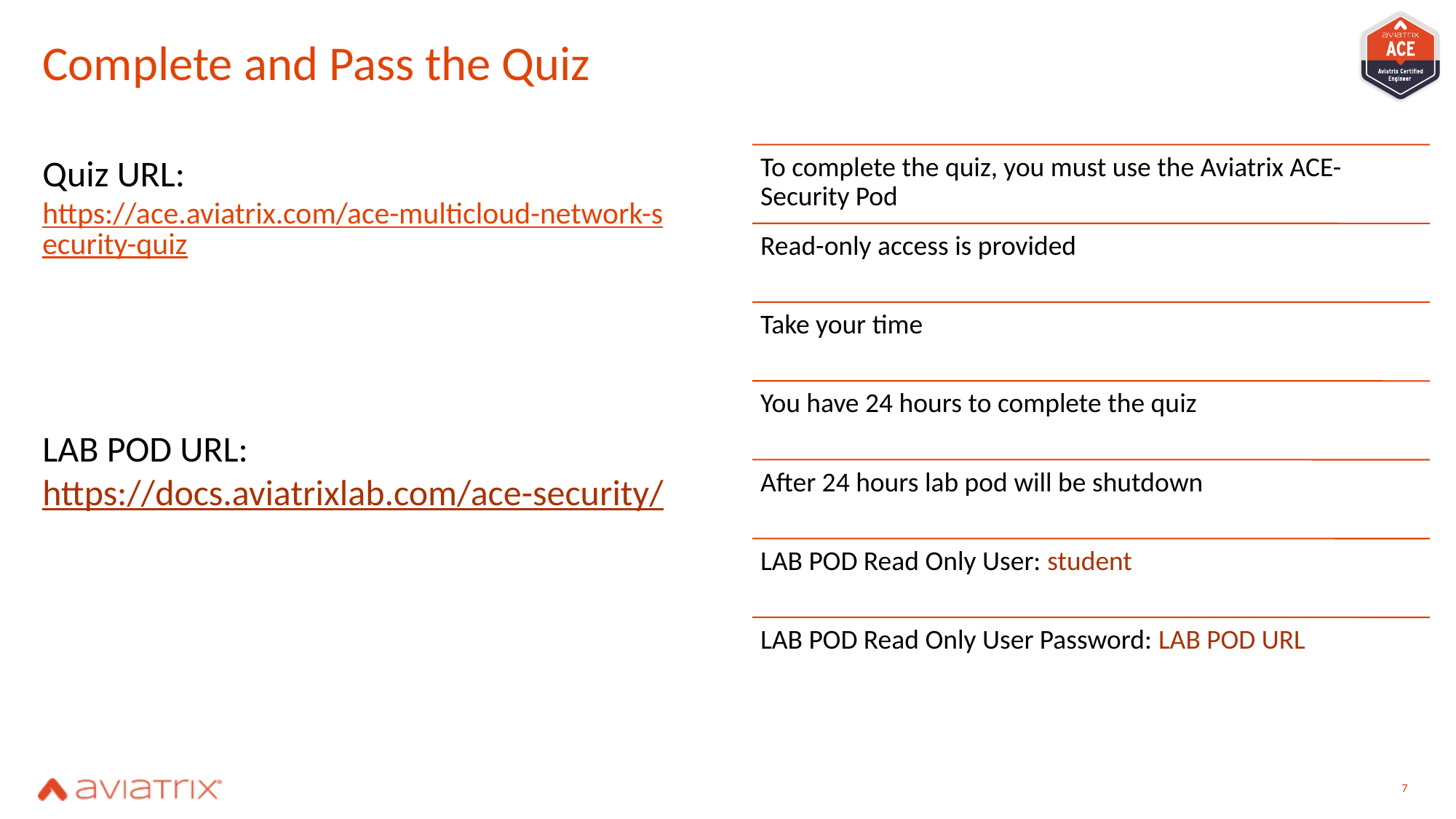

# Complete and Pass the Quiz
To complete the quiz, you must use the Aviatrix ACE-Security Pod
Read-only access is provided
Take your time
You have 24 hours to complete the quiz
After 24 hours lab pod will be shutdown
LAB POD Read Only User: student
LAB POD Read Only User Password: LAB POD URL
Quiz URL:
https://ace.aviatrix.com/ace-multicloud-network-security-quiz
LAB POD URL: https://docs.aviatrixlab.com/ace-security/
7